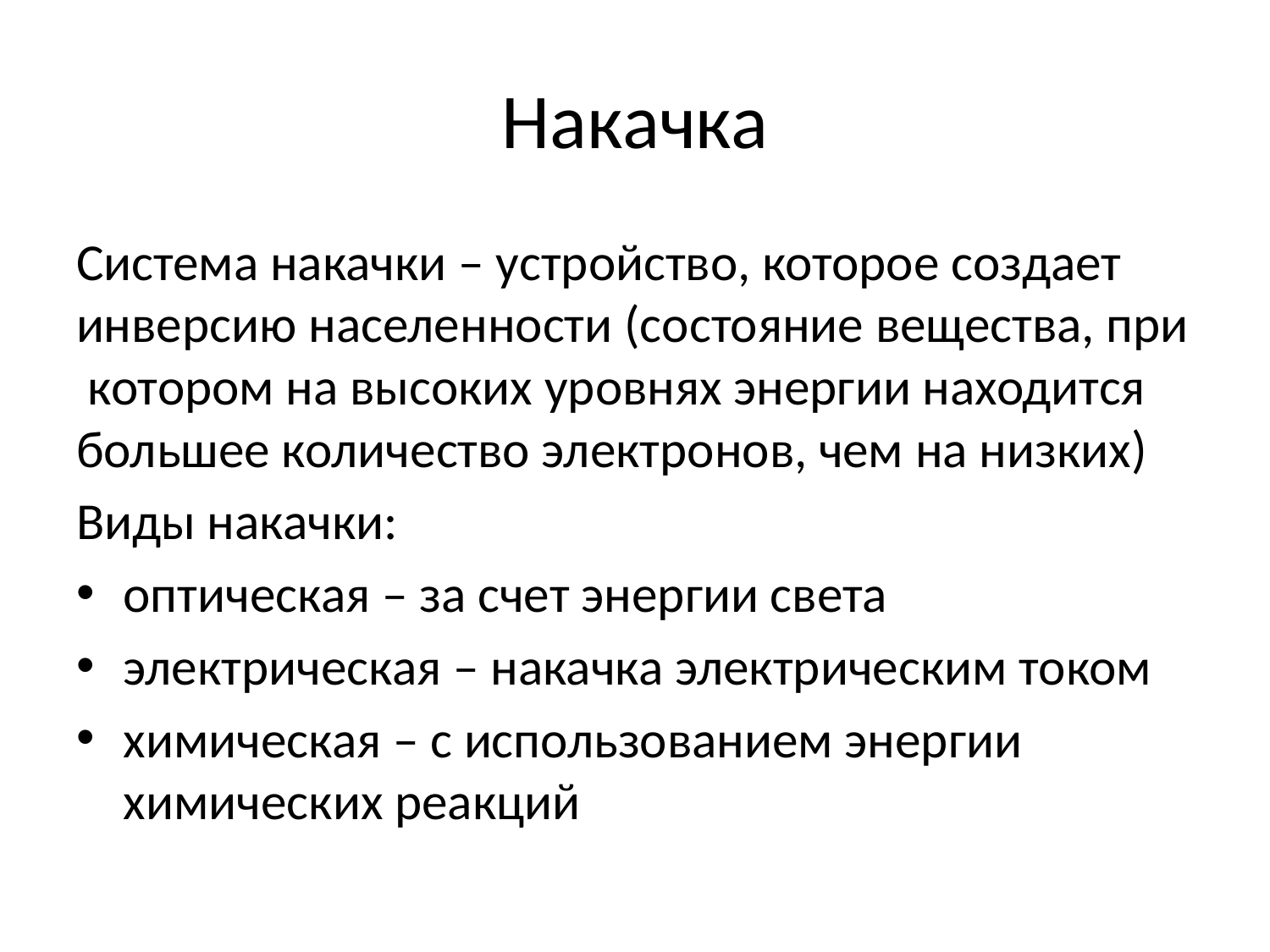

# Накачка
Система накачки – устройство, которое создает инверсию населенности (состояние вещества, при  котором на высоких уровнях энергии находится большее количество электронов, чем на низких)
Виды накачки:
оптическая – за счет энергии света
электрическая – накачка электрическим током
химическая – с использованием энергии химических реакций